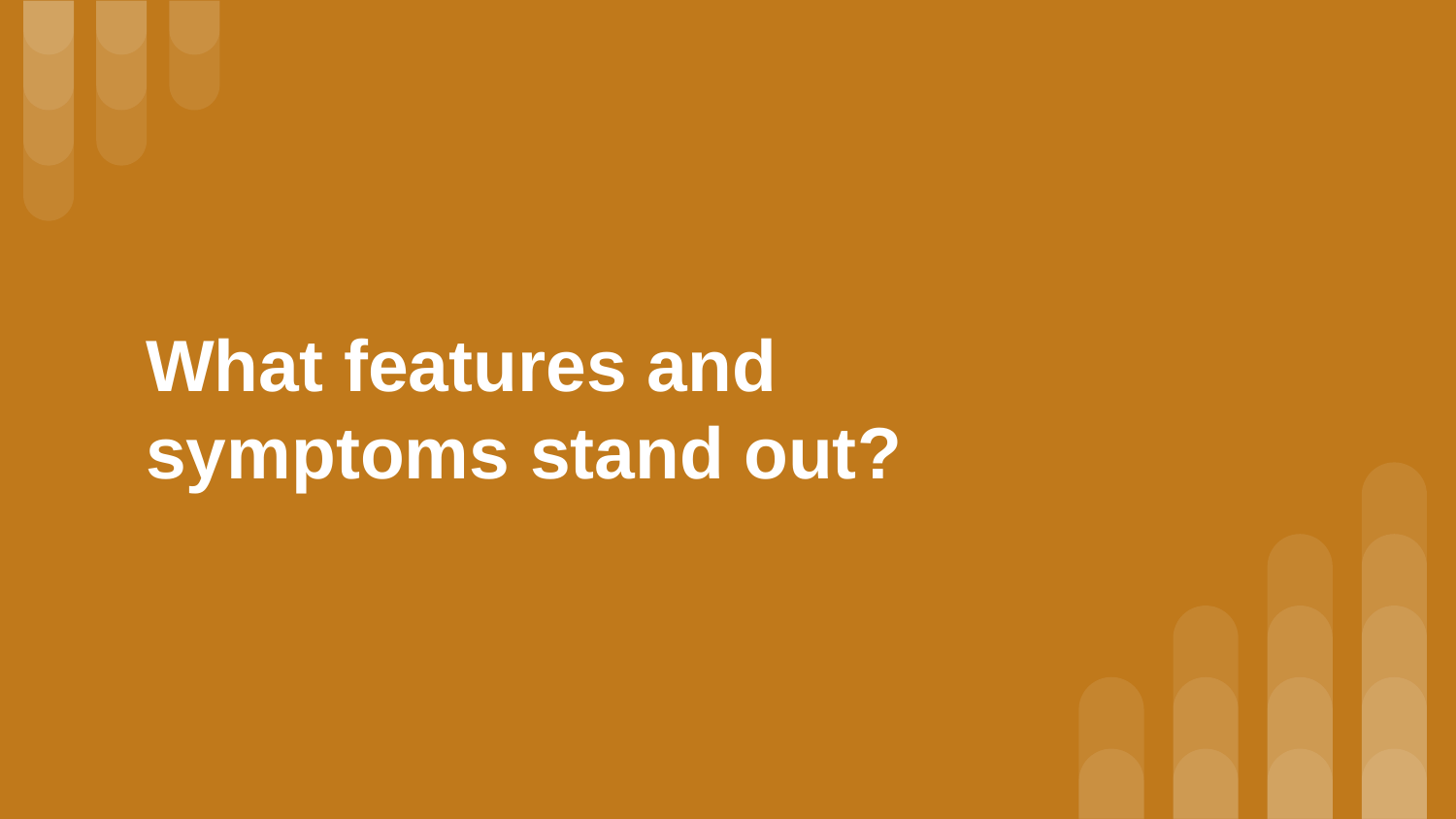

# What features and symptoms stand out?